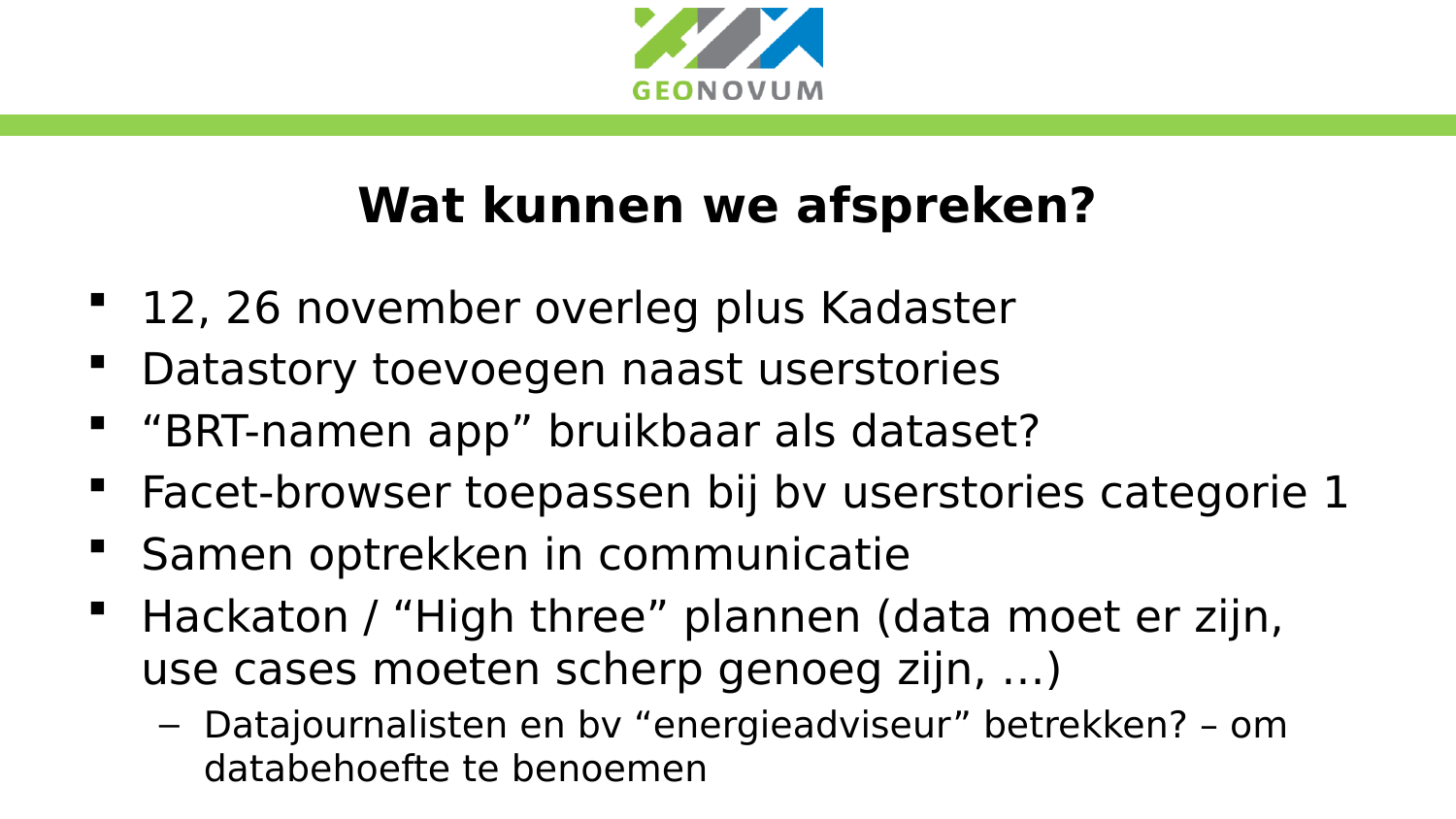

# Wat kunnen we afspreken?
12, 26 november overleg plus Kadaster
Datastory toevoegen naast userstories
“BRT-namen app” bruikbaar als dataset?
Facet-browser toepassen bij bv userstories categorie 1
Samen optrekken in communicatie
Hackaton / “High three” plannen (data moet er zijn, use cases moeten scherp genoeg zijn, …)
Datajournalisten en bv “energieadviseur” betrekken? – om databehoefte te benoemen